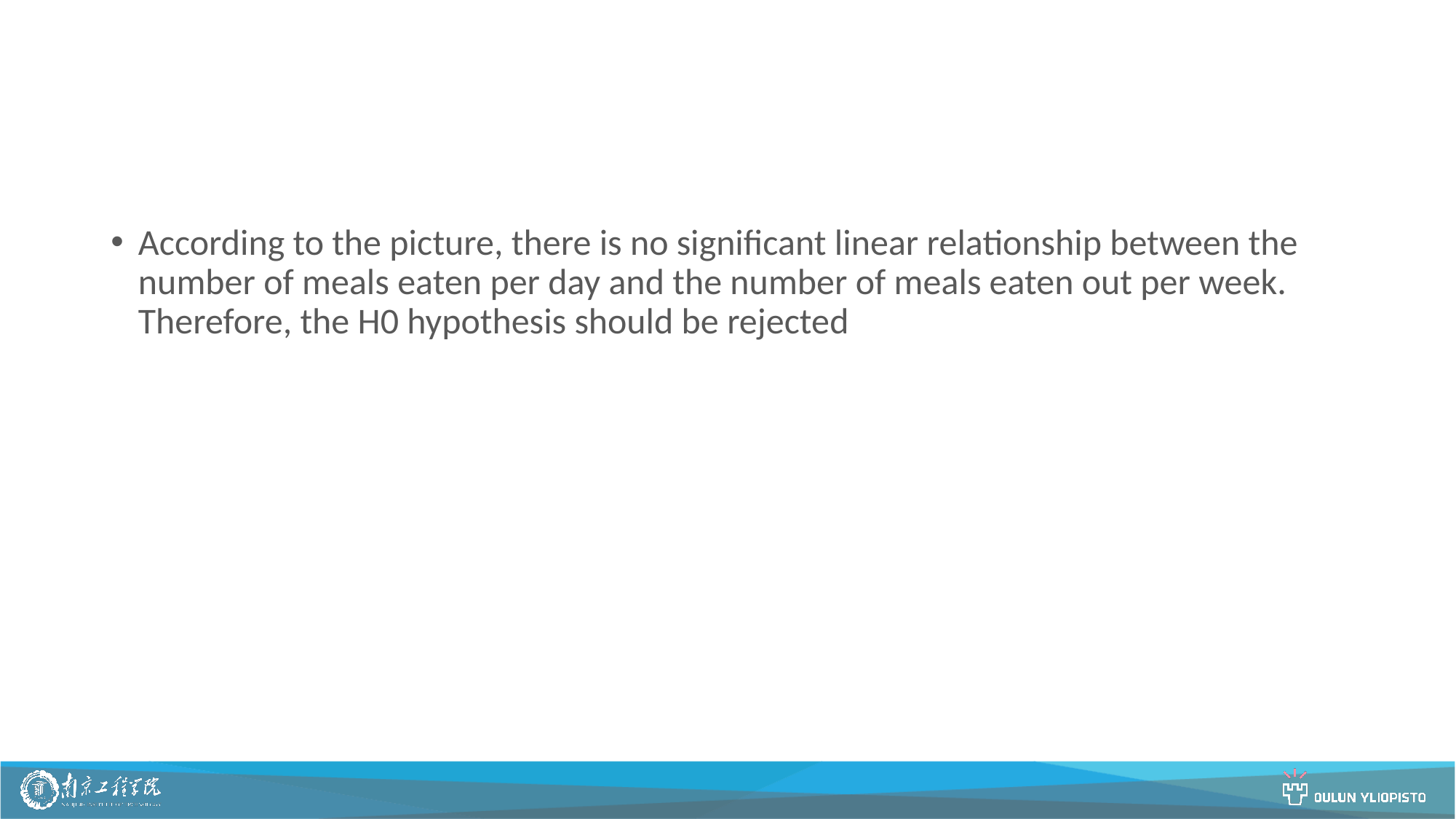

According to the picture, there is no significant linear relationship between the number of meals eaten per day and the number of meals eaten out per week. Therefore, the H0 hypothesis should be rejected